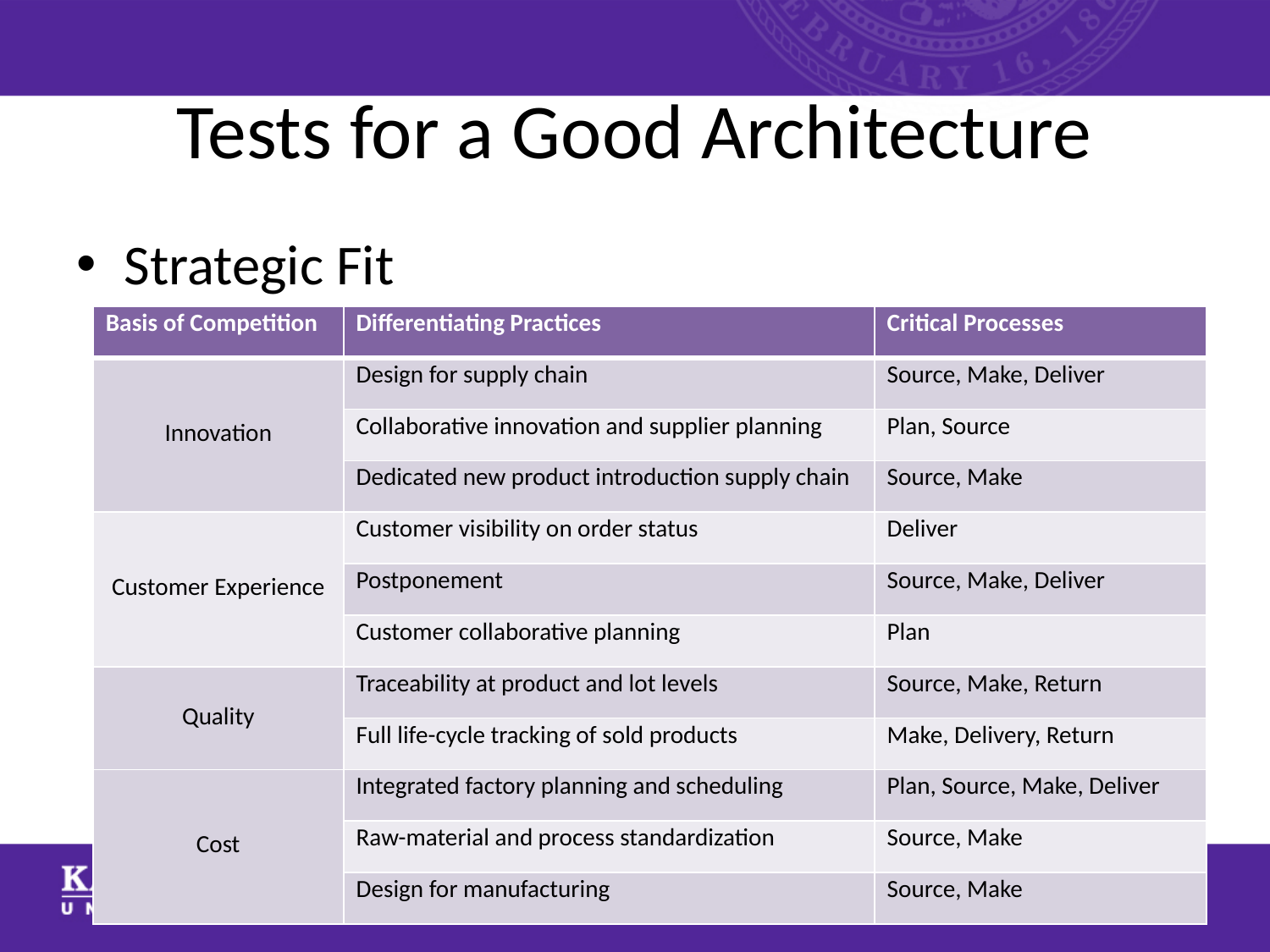

# Tests for a Good Architecture
Strategic Fit
| Basis of Competition | Differentiating Practices | Critical Processes |
| --- | --- | --- |
| Innovation | Design for supply chain | Source, Make, Deliver |
|  | Collaborative innovation and supplier planning | Plan, Source |
|  | Dedicated new product introduction supply chain | Source, Make |
| Customer Experience | Customer visibility on order status | Deliver |
|  | Postponement | Source, Make, Deliver |
|  | Customer collaborative planning | Plan |
| Quality | Traceability at product and lot levels | Source, Make, Return |
|  | Full life-cycle tracking of sold products | Make, Delivery, Return |
| Cost | Integrated factory planning and scheduling | Plan, Source, Make, Deliver |
|  | Raw-material and process standardization | Source, Make |
|  | Design for manufacturing | Source, Make |